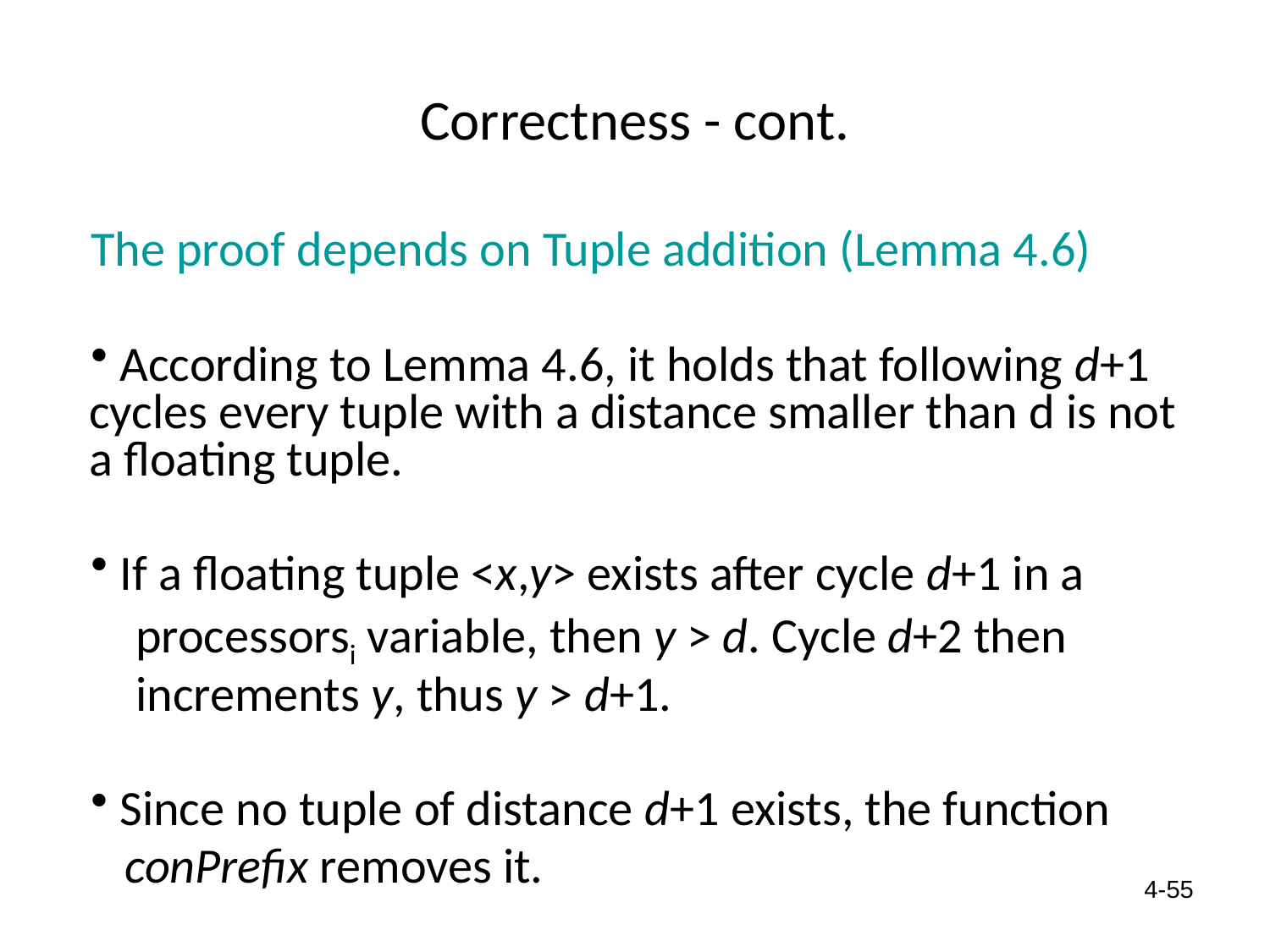

# Correctness - cont.
The proof depends on Tuple addition (Lemma 4.6)

 According to Lemma 4.6, it holds that following d+1 cycles every tuple with a distance smaller than d is not a floating tuple.

 If a floating tuple <x,y> exists after cycle d+1 in a
    processorsi variable, then y > d. Cycle d+2 then
    increments y, thus y > d+1.

 Since no tuple of distance d+1 exists, the function
   conPrefix removes it.
4-55